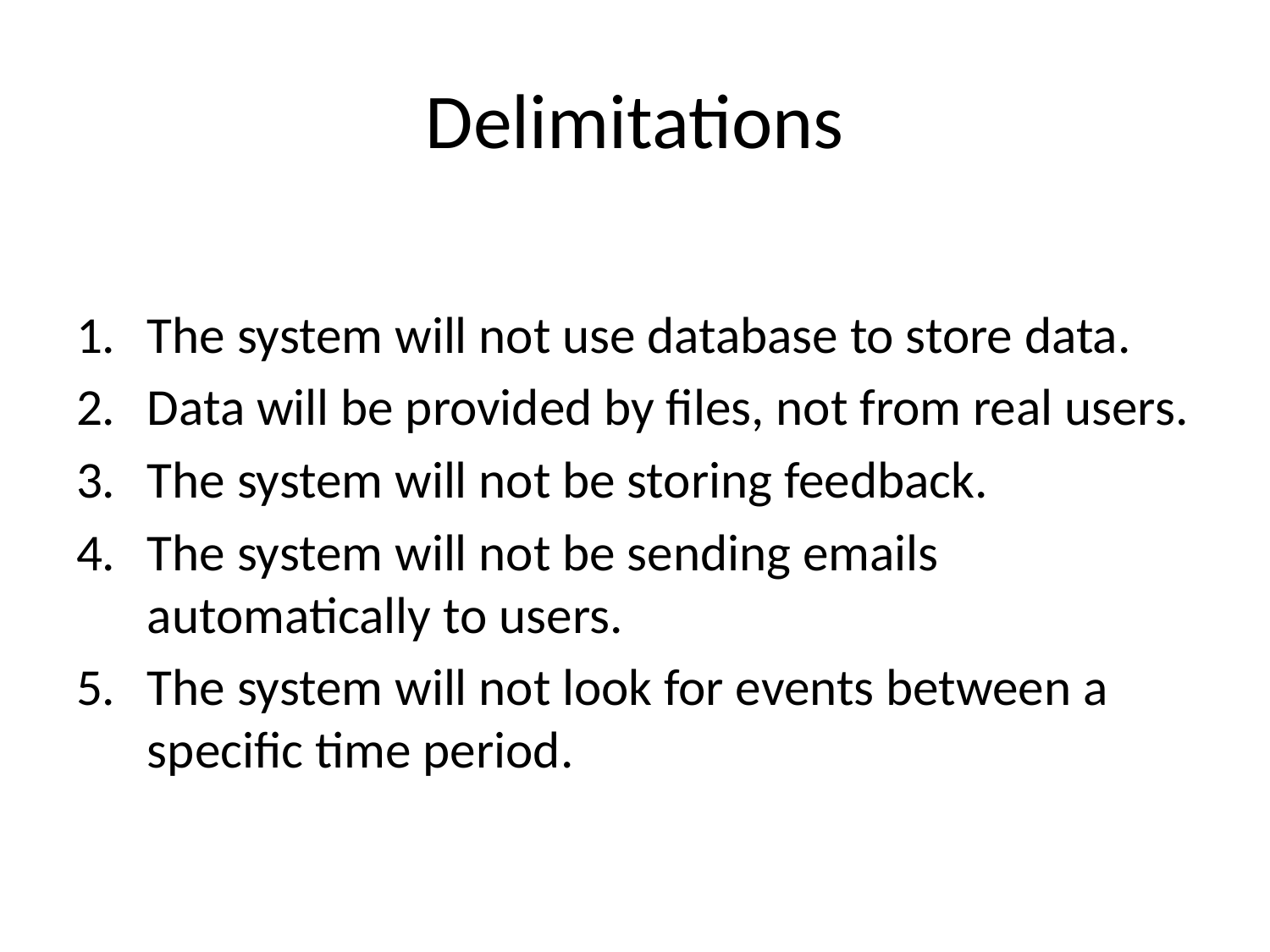

# Delimitations

The system will not use database to store data.
Data will be provided by files, not from real users.
The system will not be storing feedback.
The system will not be sending emails automatically to users.
The system will not look for events between a specific time period.